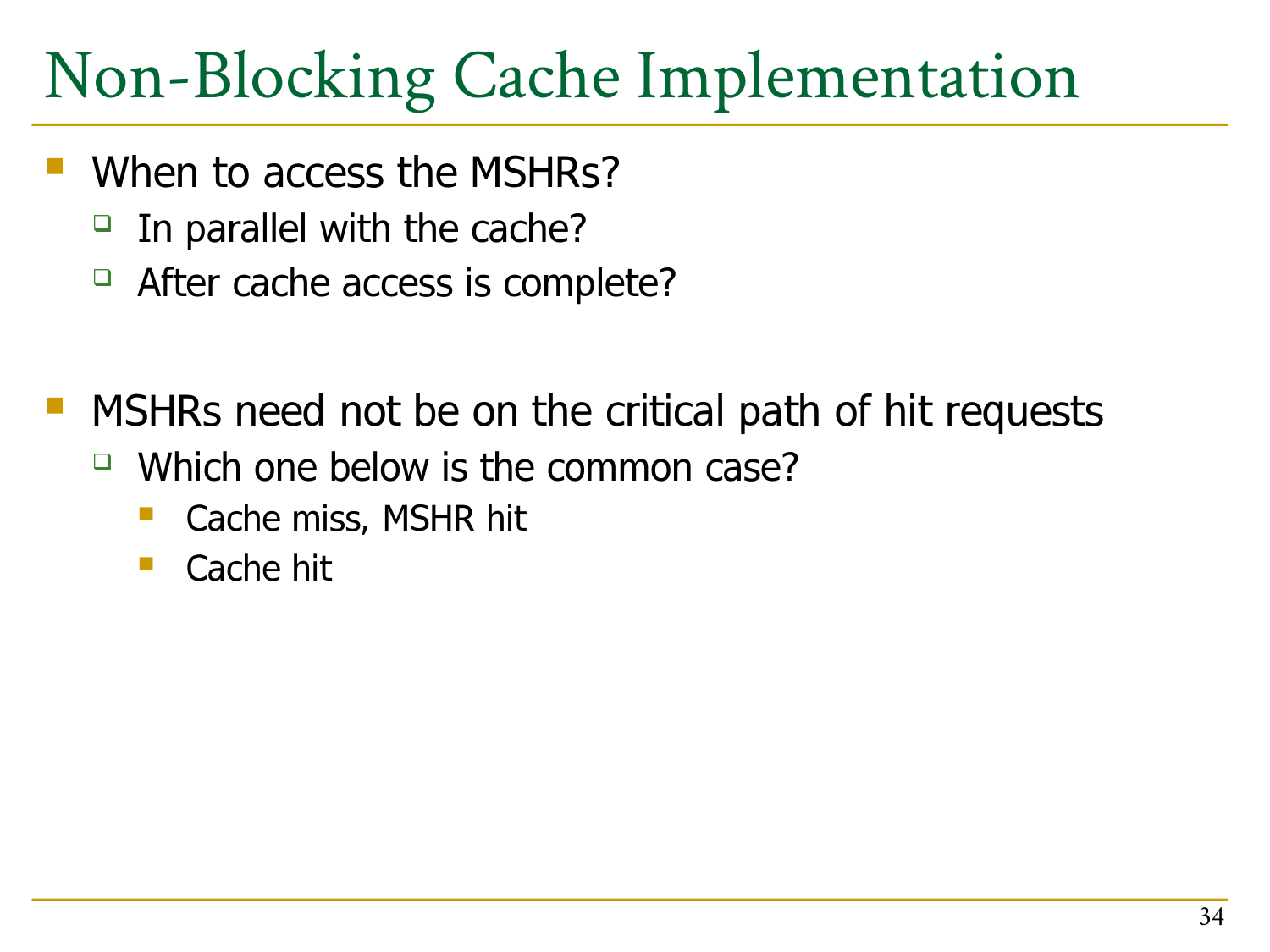

# Non-Blocking Cache Implementation
When to access the MSHRs?
In parallel with the cache?
After cache access is complete?

MSHRs need not be on the critical path of hit requests
Which one below is the common case?
Cache miss, MSHR hit
Cache hit

34